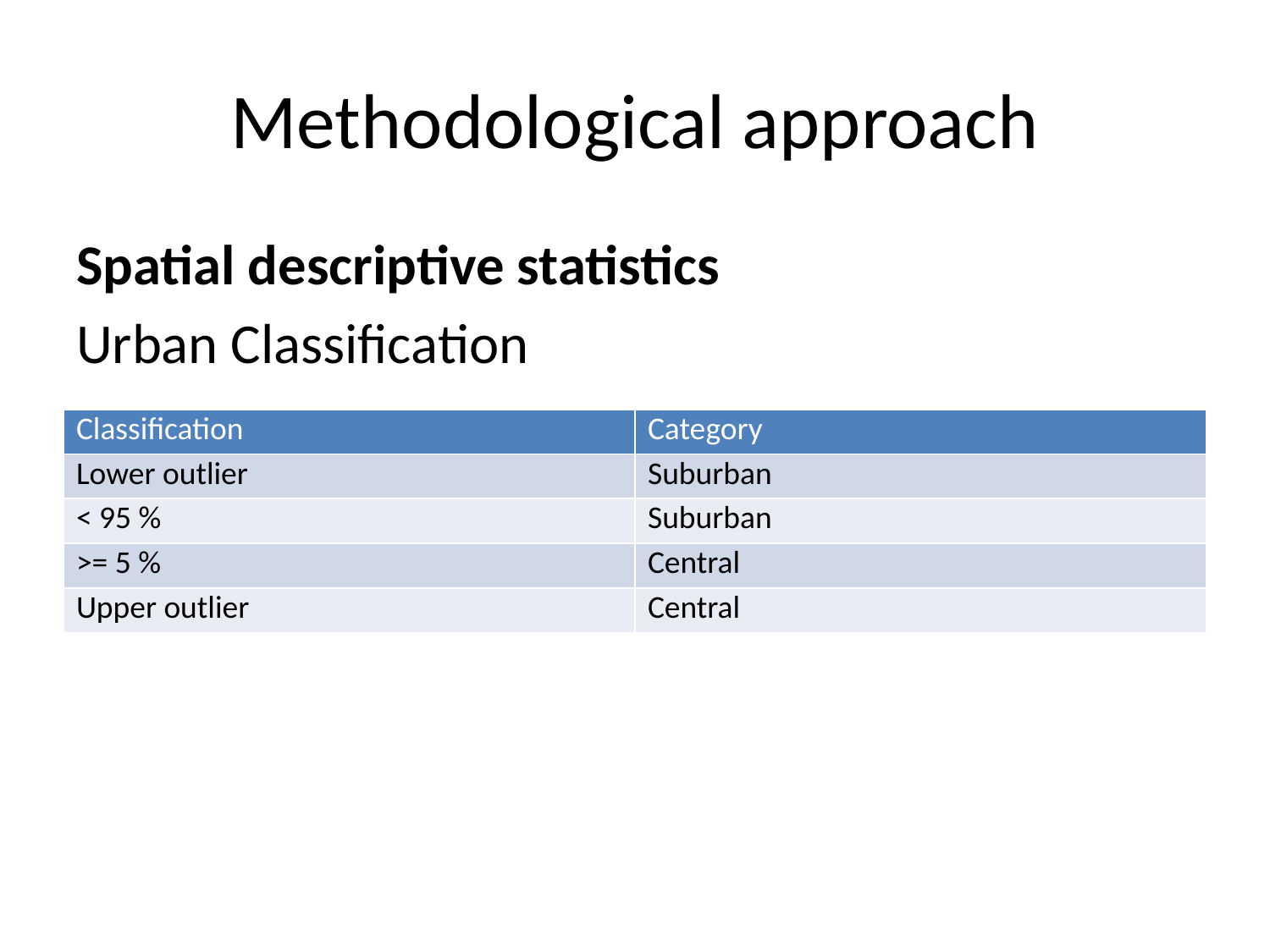

# Methodological approach
Spatial descriptive statistics
Urban Classification
| Classification | Category |
| --- | --- |
| Lower outlier | Suburban |
| < 95 % | Suburban |
| >= 5 % | Central |
| Upper outlier | Central |